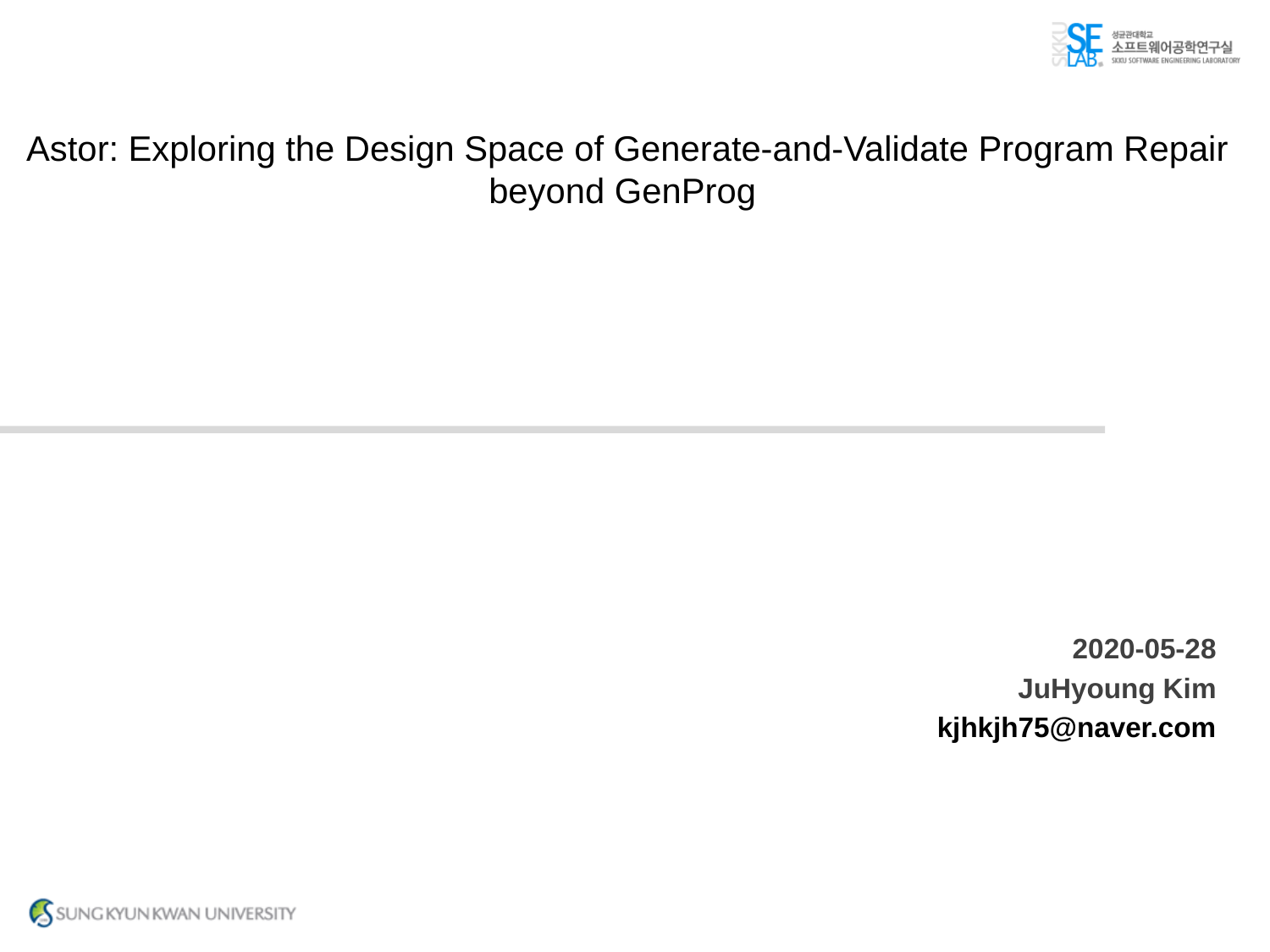

Astor: Exploring the Design Space of Generate-and-Validate Program Repair beyond GenProg

2020-05-28
JuHyoung Kim
kjhkjh75@naver.com